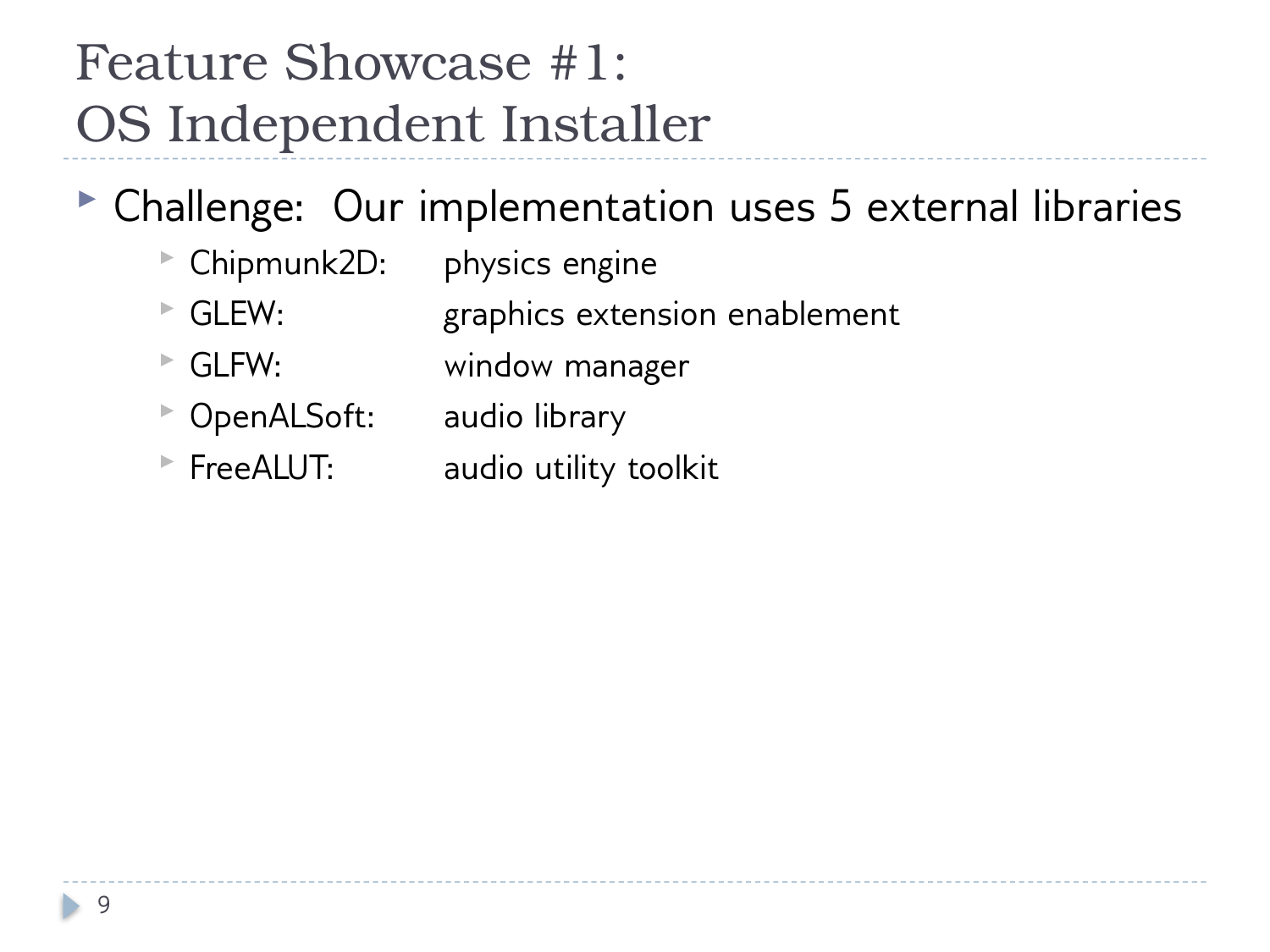

# Feature Showcase #1: OS Independent Installer
Challenge:  Our implementation uses 5 external libraries
Chipmunk2D:  	physics engine
GLEW:		graphics extension enablement
GLFW:		window manager
OpenALSoft:	audio library
FreeALUT:	audio utility toolkit

9